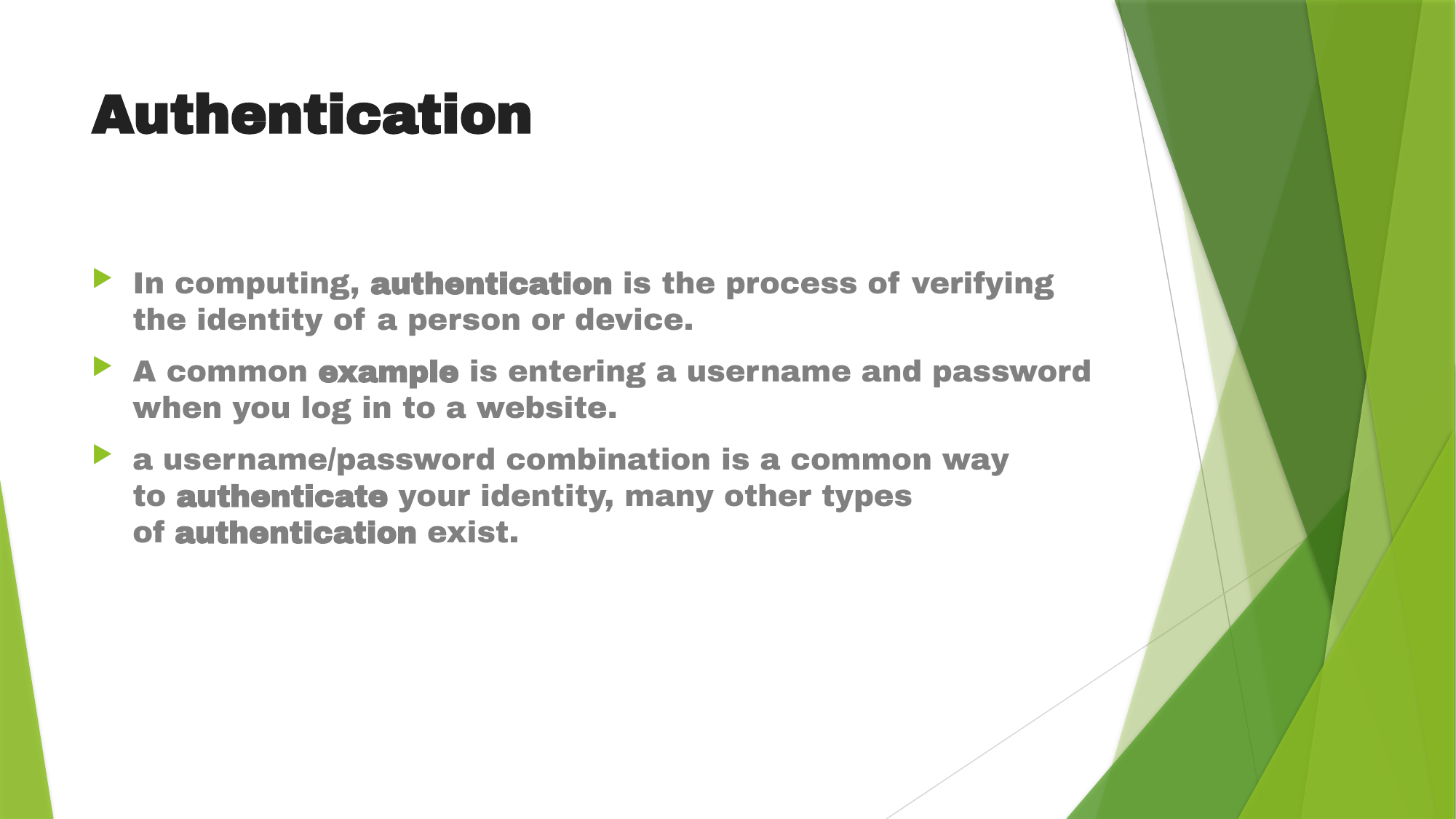

# Authentication
In computing, authentication is the process of verifying the identity of a person or device.
A common example is entering a username and password when you log in to a website.
a username/password combination is a common way to authenticate your identity, many other types of authentication exist.